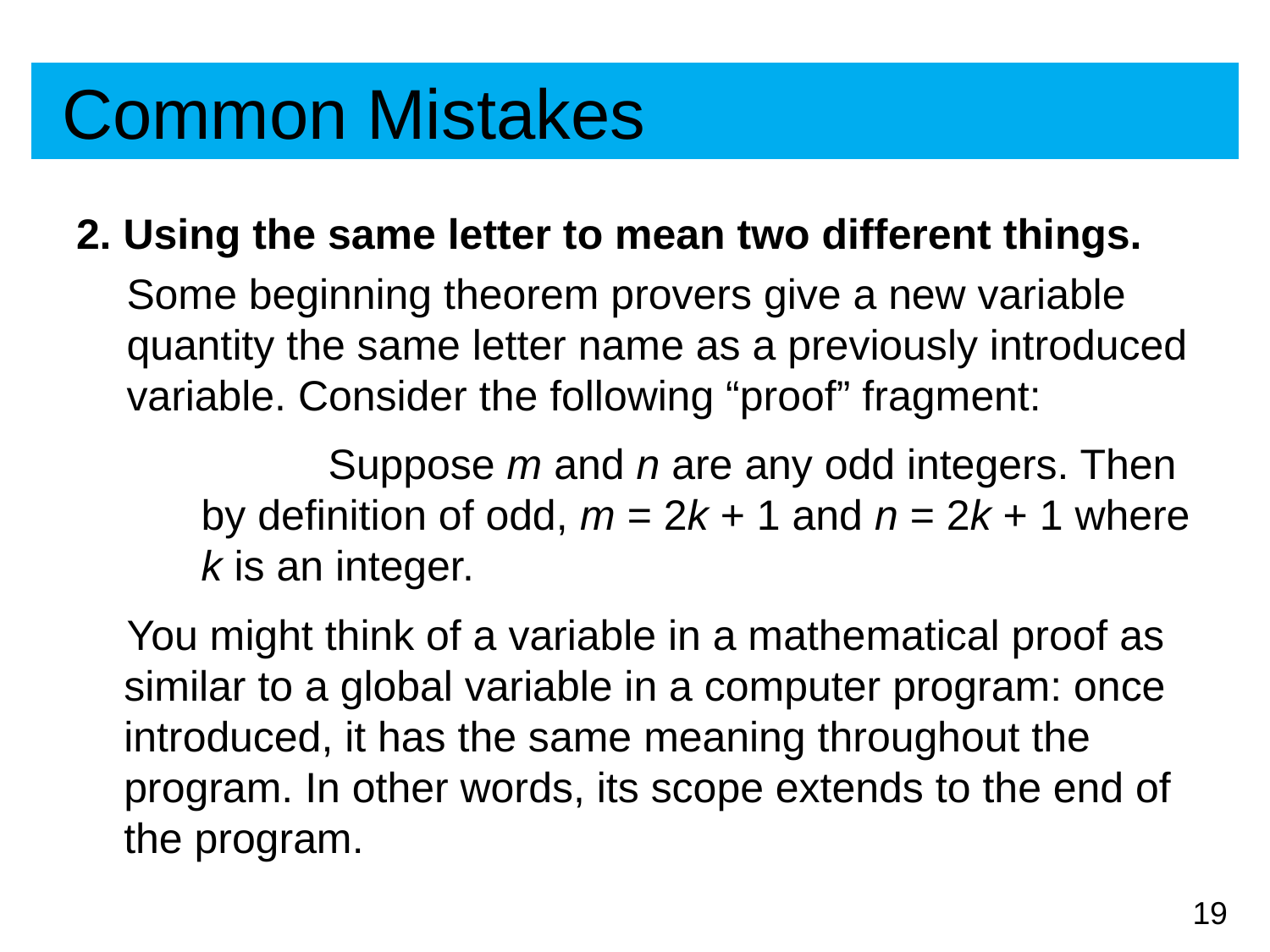

# Common Mistakes
2. Using the same letter to mean two different things.
Some beginning theorem provers give a new variable quantity the same letter name as a previously introduced variable. Consider the following “proof” fragment:

		Suppose m and n are any odd integers. Then by definition of odd, m = 2k + 1 and n = 2k + 1 where k is an integer.

You might think of a variable in a mathematical proof as similar to a global variable in a computer program: once introduced, it has the same meaning throughout the program. In other words, its scope extends to the end of the program.